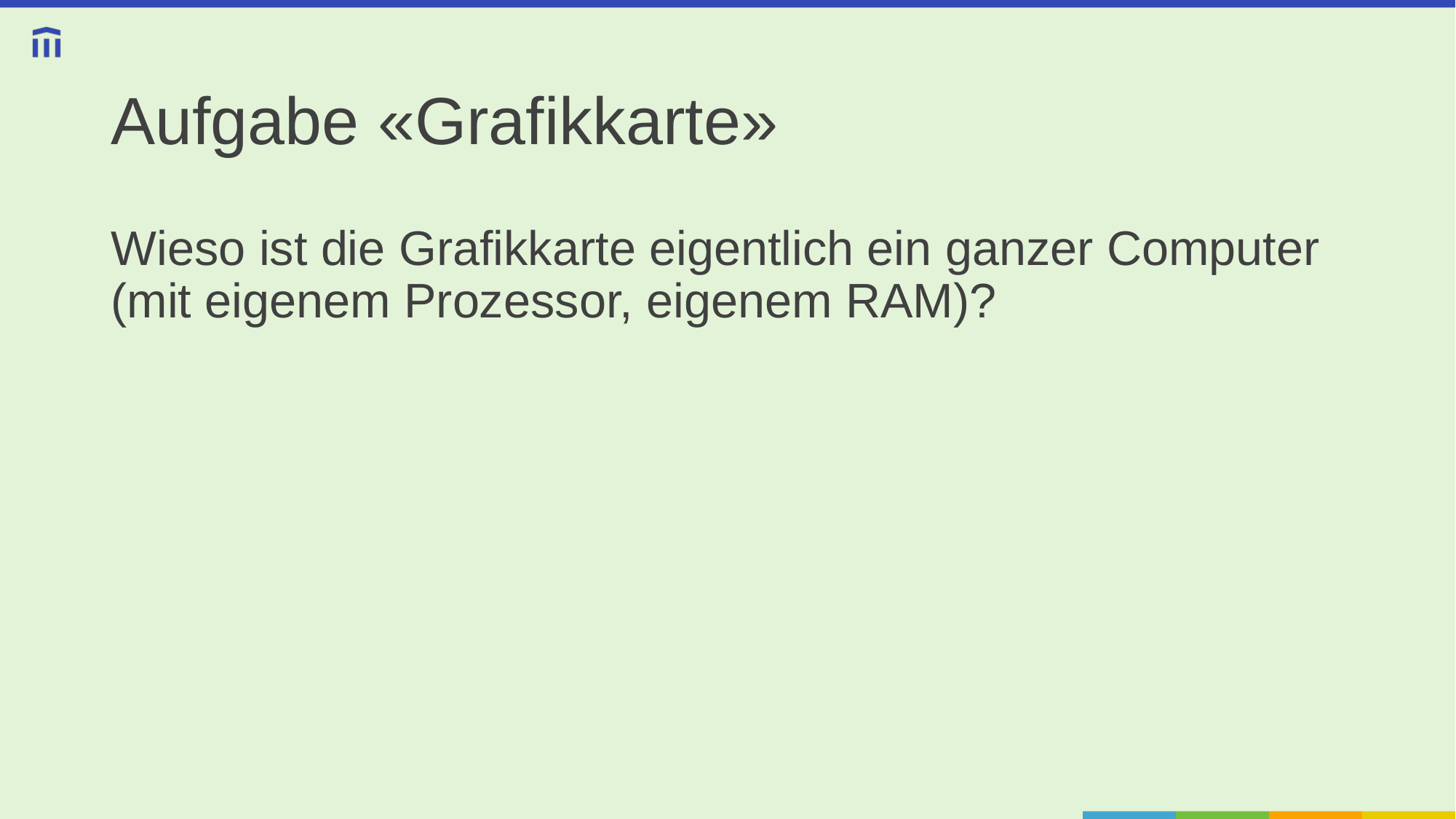

# Aufgabe «Grafikkarte»
Wieso ist die Grafikkarte eigentlich ein ganzer Computer (mit eigenem Prozessor, eigenem RAM)?